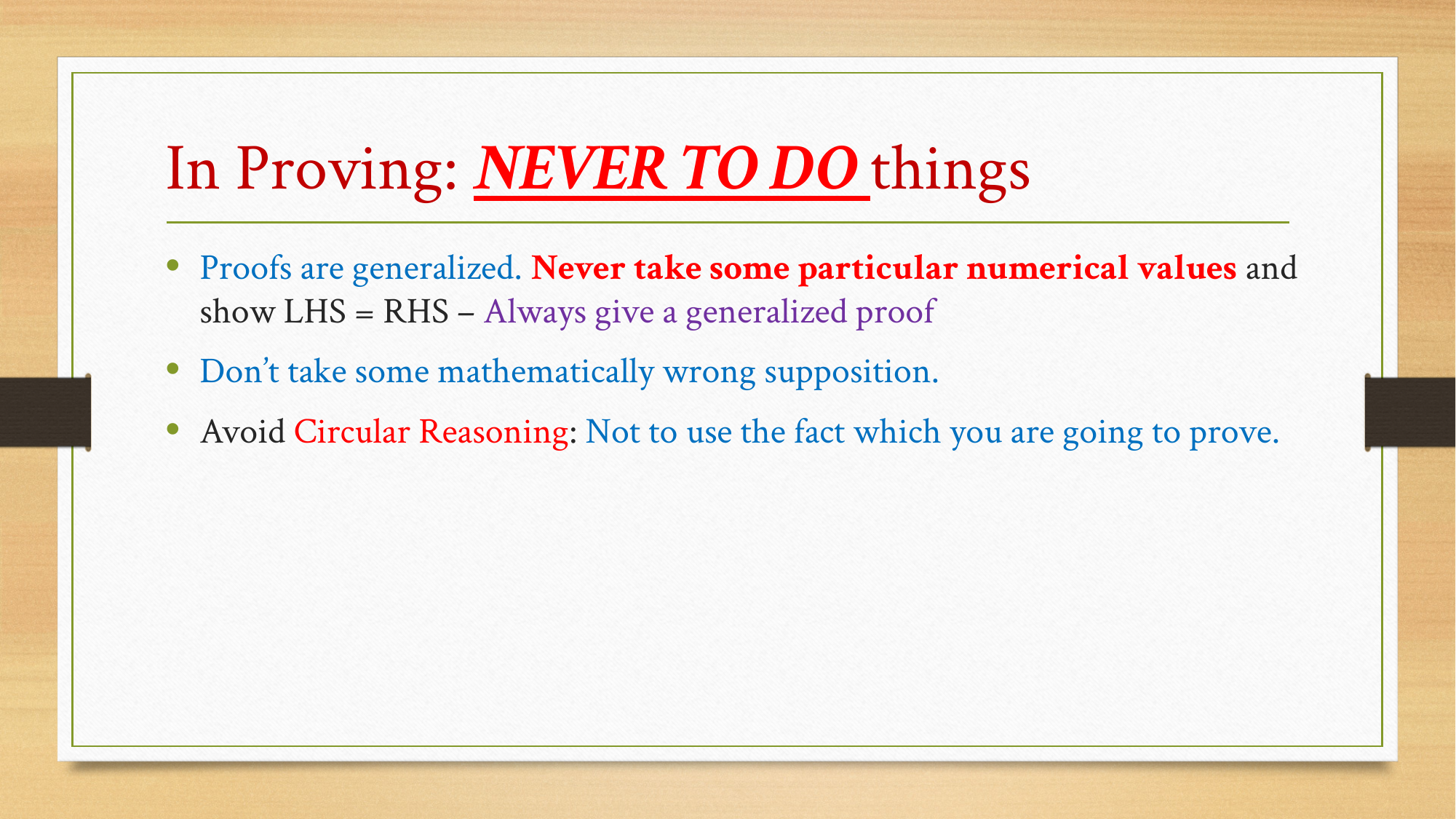

# In Proving: NEVER TO DO things
Proofs are generalized. Never take some particular numerical values and show LHS = RHS – Always give a generalized proof
Don’t take some mathematically wrong supposition.
Avoid Circular Reasoning: Not to use the fact which you are going to prove.